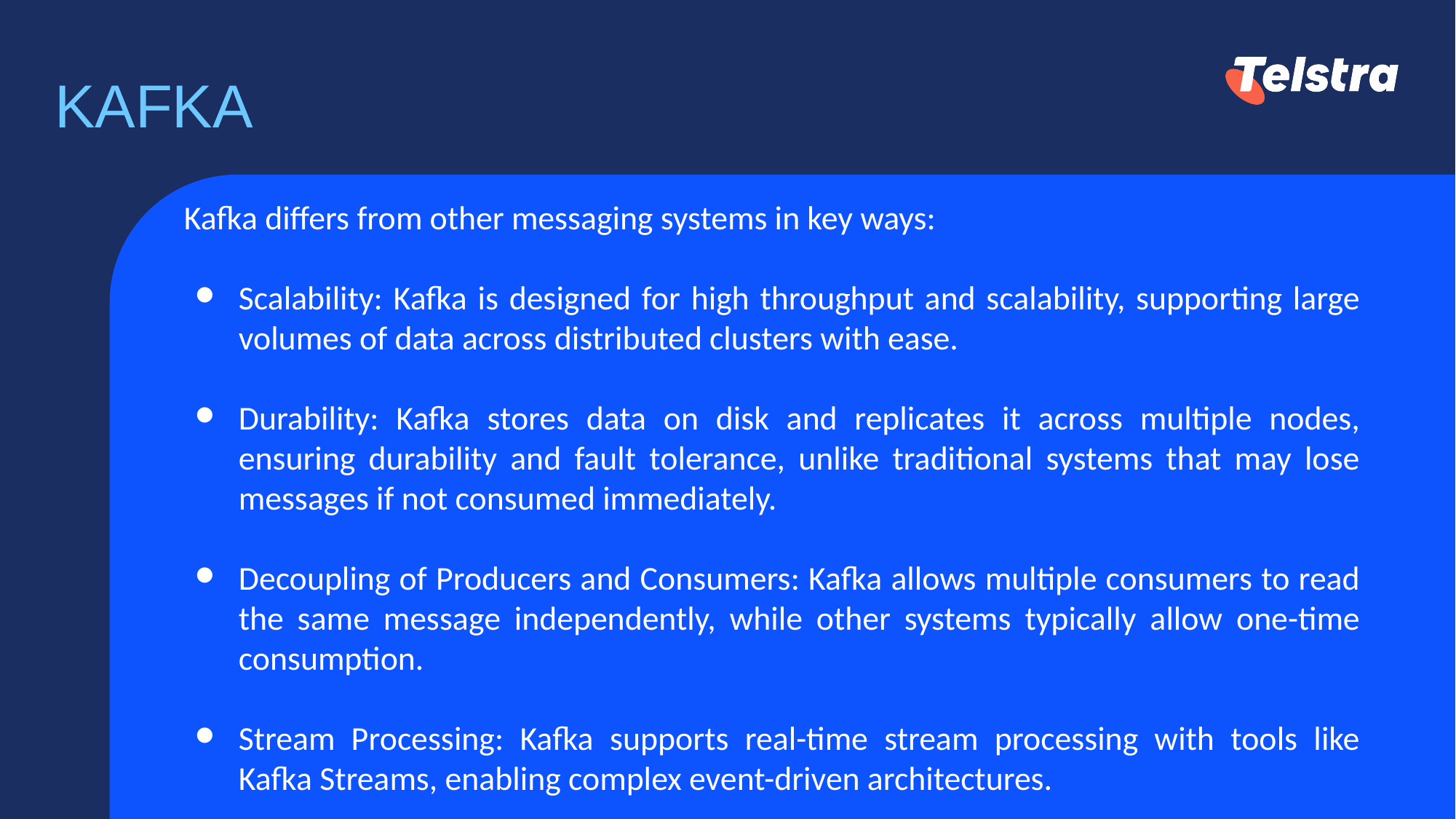

# KAFKA
Kafka differs from other messaging systems in key ways:

Scalability: Kafka is designed for high throughput and scalability, supporting large volumes of data across distributed clusters with ease.

Durability: Kafka stores data on disk and replicates it across multiple nodes, ensuring durability and fault tolerance, unlike traditional systems that may lose messages if not consumed immediately.

Decoupling of Producers and Consumers: Kafka allows multiple consumers to read the same message independently, while other systems typically allow one-time consumption.

Stream Processing: Kafka supports real-time stream processing with tools like Kafka Streams, enabling complex event-driven architectures.